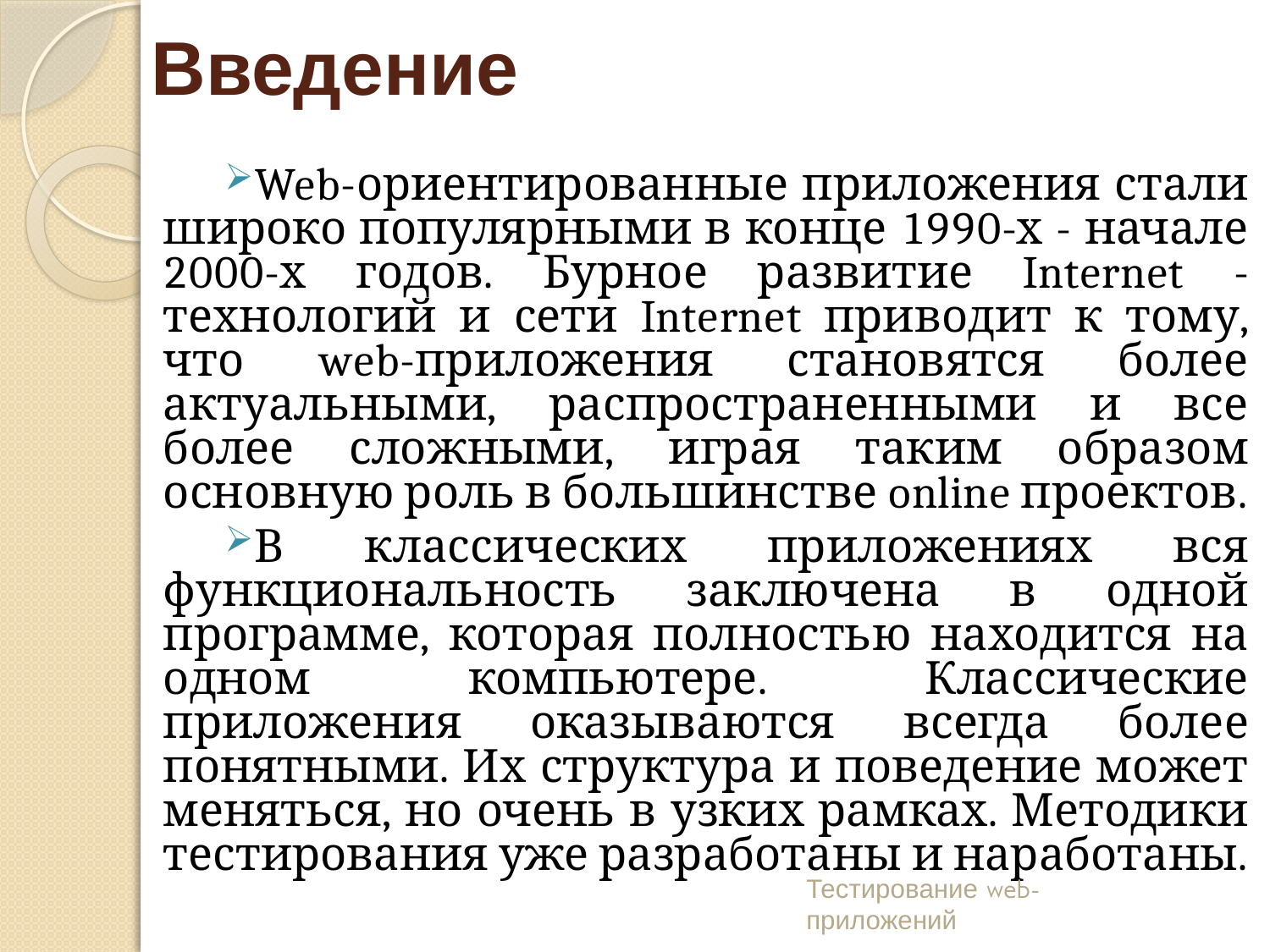

# Введение
Web-ориентированные приложения стали широко популярными в конце 1990-х - начале 2000-х годов. Бурное развитие Internet - технологий и сети Internet приводит к тому, что web-приложения становятся более актуальными, распространенными и все более сложными, играя таким образом основную роль в большинстве online проектов.
В классических приложениях вся функциональность заключена в одной программе, которая полностью находится на одном компьютере. Классические приложения оказываются всегда более понятными. Их структура и поведение может меняться, но очень в узких рамках. Методики тестирования уже разработаны и наработаны.
Тестирование web-приложений